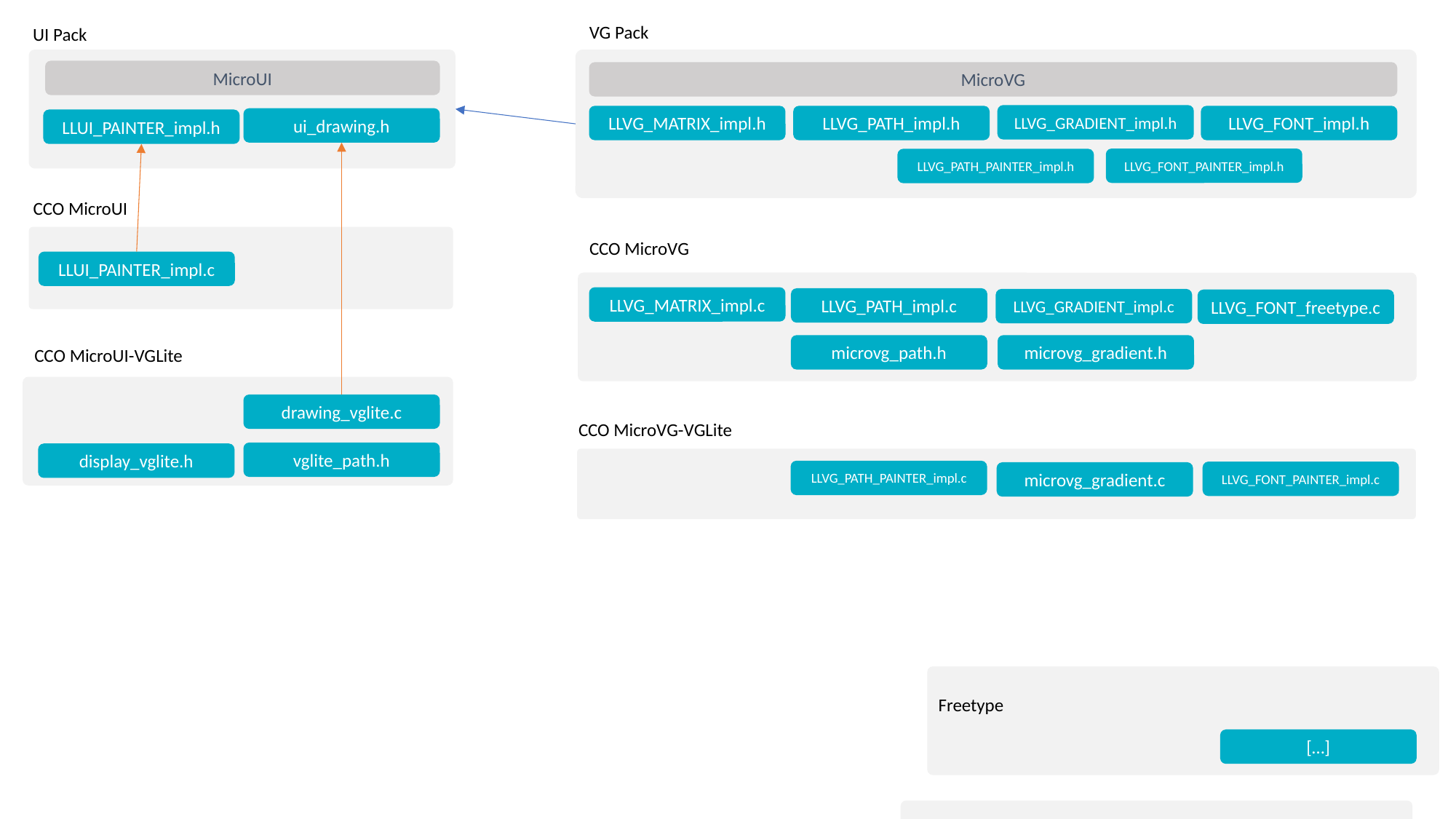

VG Pack
UI Pack

MicroUI
MicroVG
LLVG_GRADIENT_impl.h
LLVG_MATRIX_impl.h
LLVG_PATH_impl.h
LLVG_FONT_impl.h
ui_drawing.h
LLUI_PAINTER_impl.h
LLVG_FONT_PAINTER_impl.h
LLVG_PATH_PAINTER_impl.h
CCO MicroUI

CCO MicroVG
LLUI_PAINTER_impl.c

LLVG_MATRIX_impl.c
LLVG_PATH_impl.c
LLVG_GRADIENT_impl.c
LLVG_FONT_freetype.c
microvg_path.h
microvg_gradient.h
CCO MicroUI-VGLite

drawing_vglite.c
CCO MicroVG-VGLite
vglite_path.h
display_vglite.h

LLVG_PATH_PAINTER_impl.c
LLVG_FONT_PAINTER_impl.c
microvg_gradient.c

Freetype
[…]

Harfbuzz
[…]